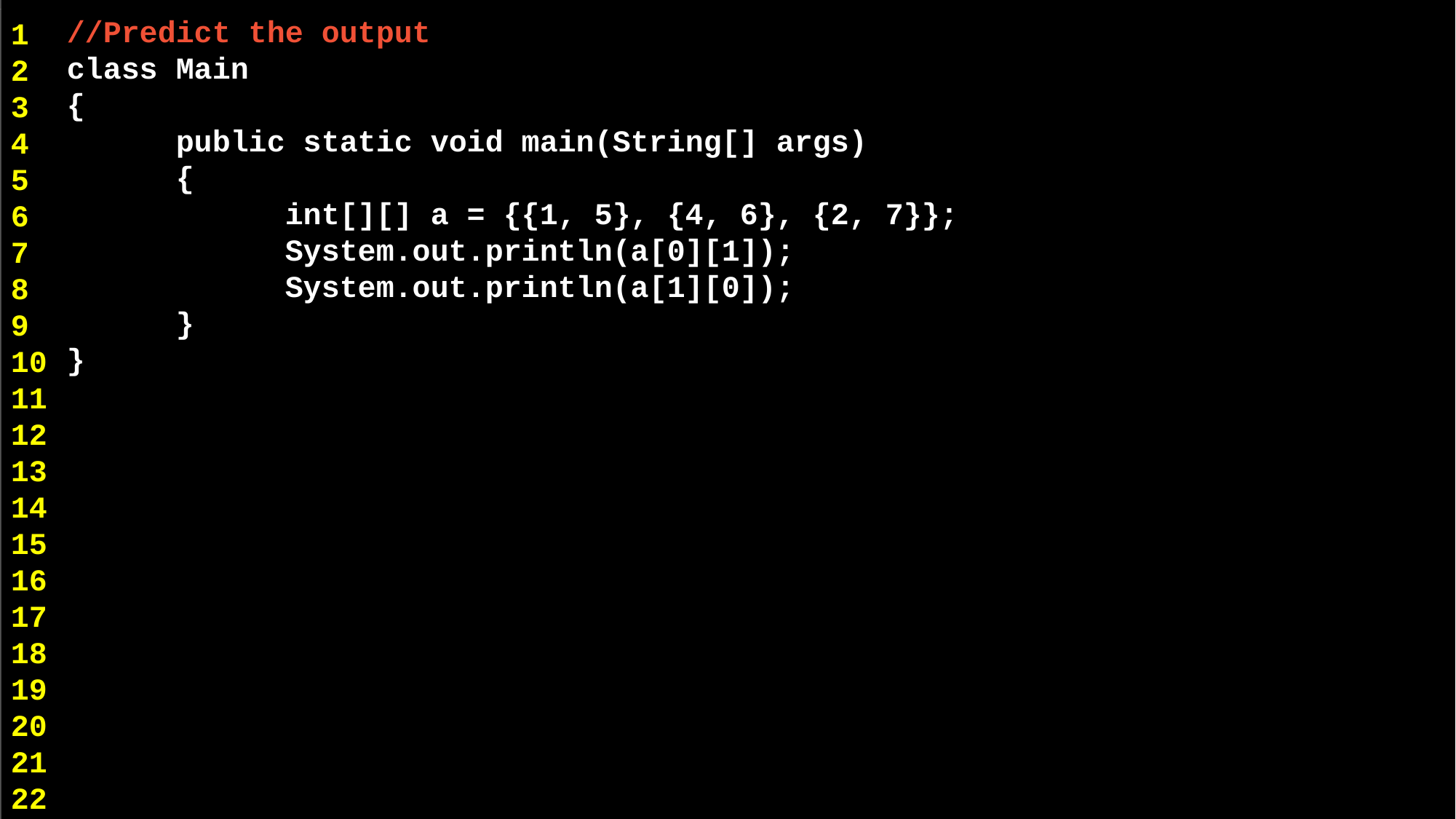

//Predict the output
class Main
{
	public static void main(String[] args)
	{
      	int[][] a = {{1, 5}, {4, 6}, {2, 7}};
      	System.out.println(a[0][1]);
      	System.out.println(a[1][0]);
   	}
}

1
2
3
4
5
6
7
8
9
10
11
12
13
14
15
16
17
18
19
20
21
22